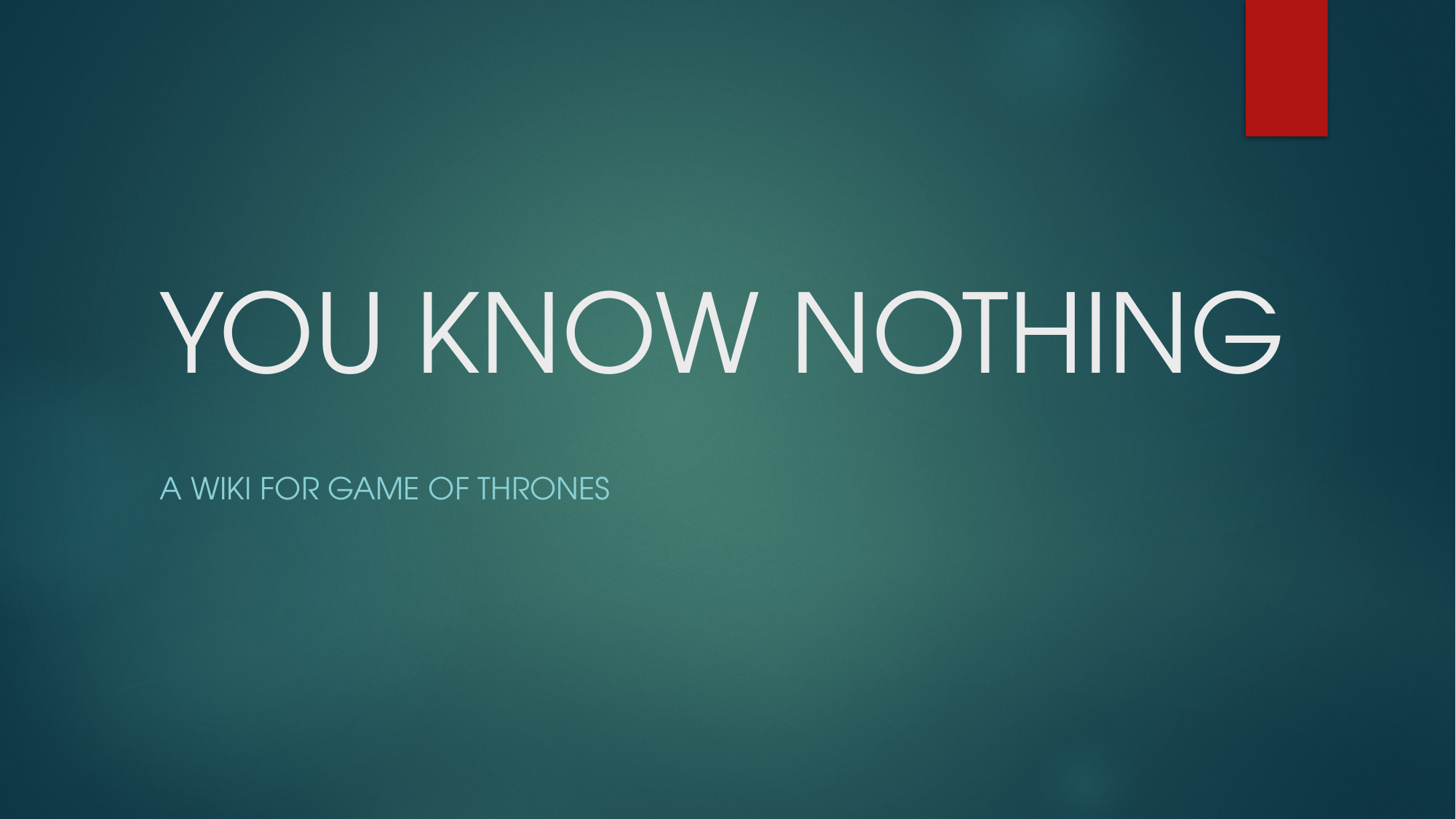

# YOU KNOW NOTHING
A wiki for Game of thrones